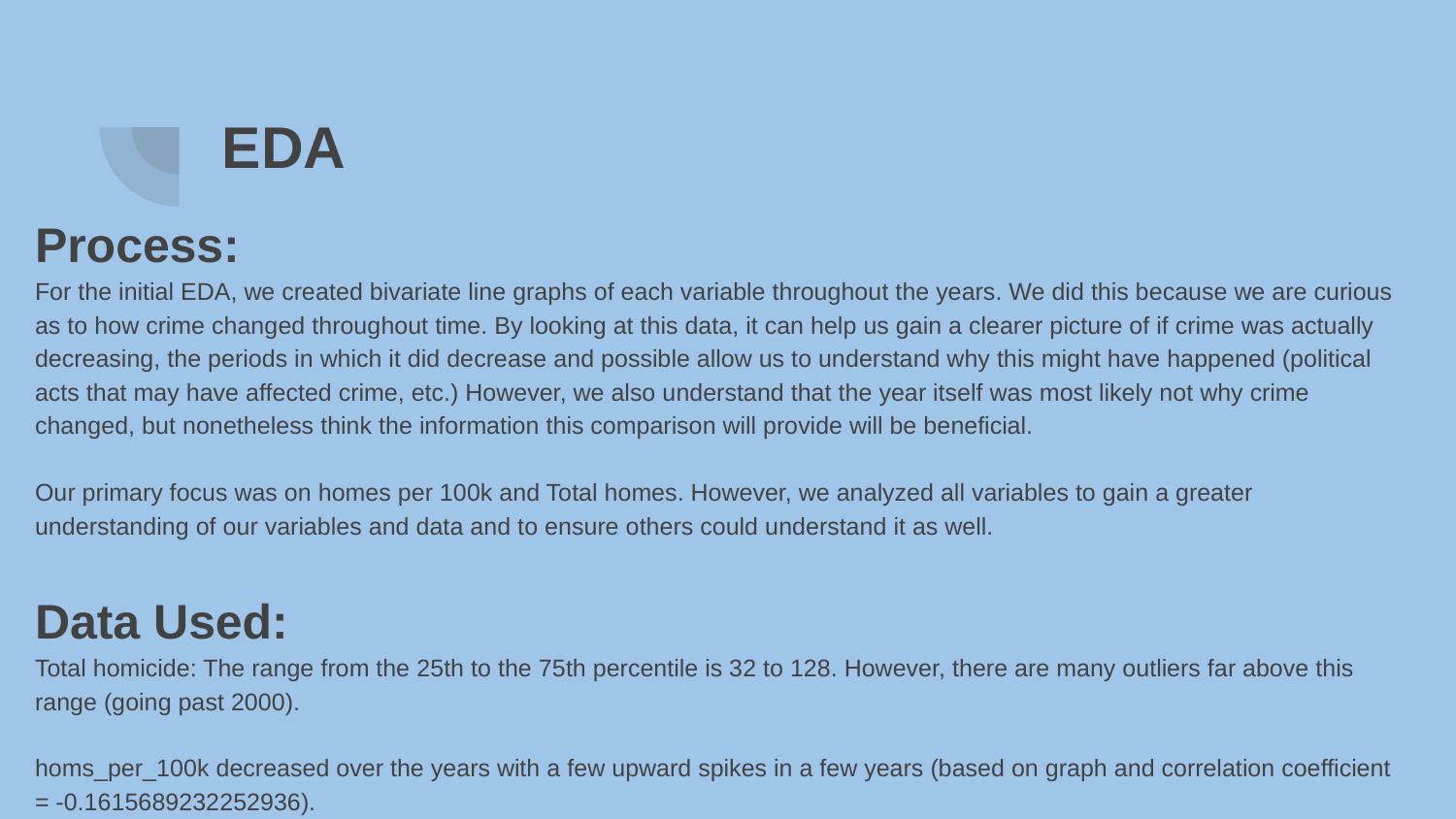

# EDA
Process:
For the initial EDA, we created bivariate line graphs of each variable throughout the years. We did this because we are curious as to how crime changed throughout time. By looking at this data, it can help us gain a clearer picture of if crime was actually decreasing, the periods in which it did decrease and possible allow us to understand why this might have happened (political acts that may have affected crime, etc.) However, we also understand that the year itself was most likely not why crime changed, but nonetheless think the information this comparison will provide will be beneficial.

Our primary focus was on homes per 100k and Total homes. However, we analyzed all variables to gain a greater understanding of our variables and data and to ensure others could understand it as well.

Data Used:
Total homicide: The range from the 25th to the 75th percentile is 32 to 128. However, there are many outliers far above this range (going past 2000).

homs_per_100k decreased over the years with a few upward spikes in a few years (based on graph and correlation coefficient = -0.1615689232252936).